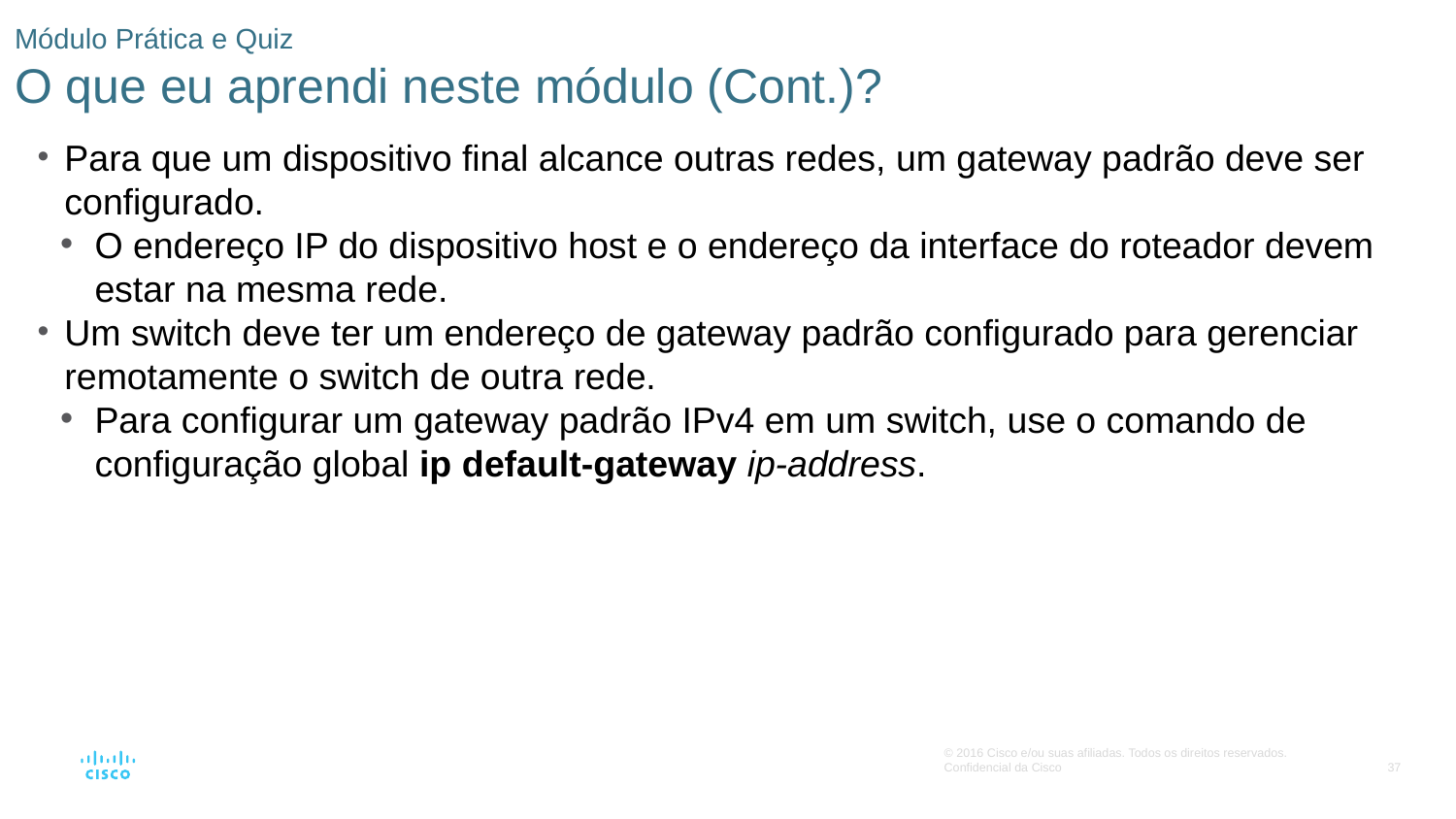

# Módulo Prática e Quiz O que eu aprendi neste módulo (Cont.)?
Para que um dispositivo final alcance outras redes, um gateway padrão deve ser configurado.
O endereço IP do dispositivo host e o endereço da interface do roteador devem estar na mesma rede.
Um switch deve ter um endereço de gateway padrão configurado para gerenciar remotamente o switch de outra rede.
Para configurar um gateway padrão IPv4 em um switch, use o comando de configuração global ip default-gateway ip-address.